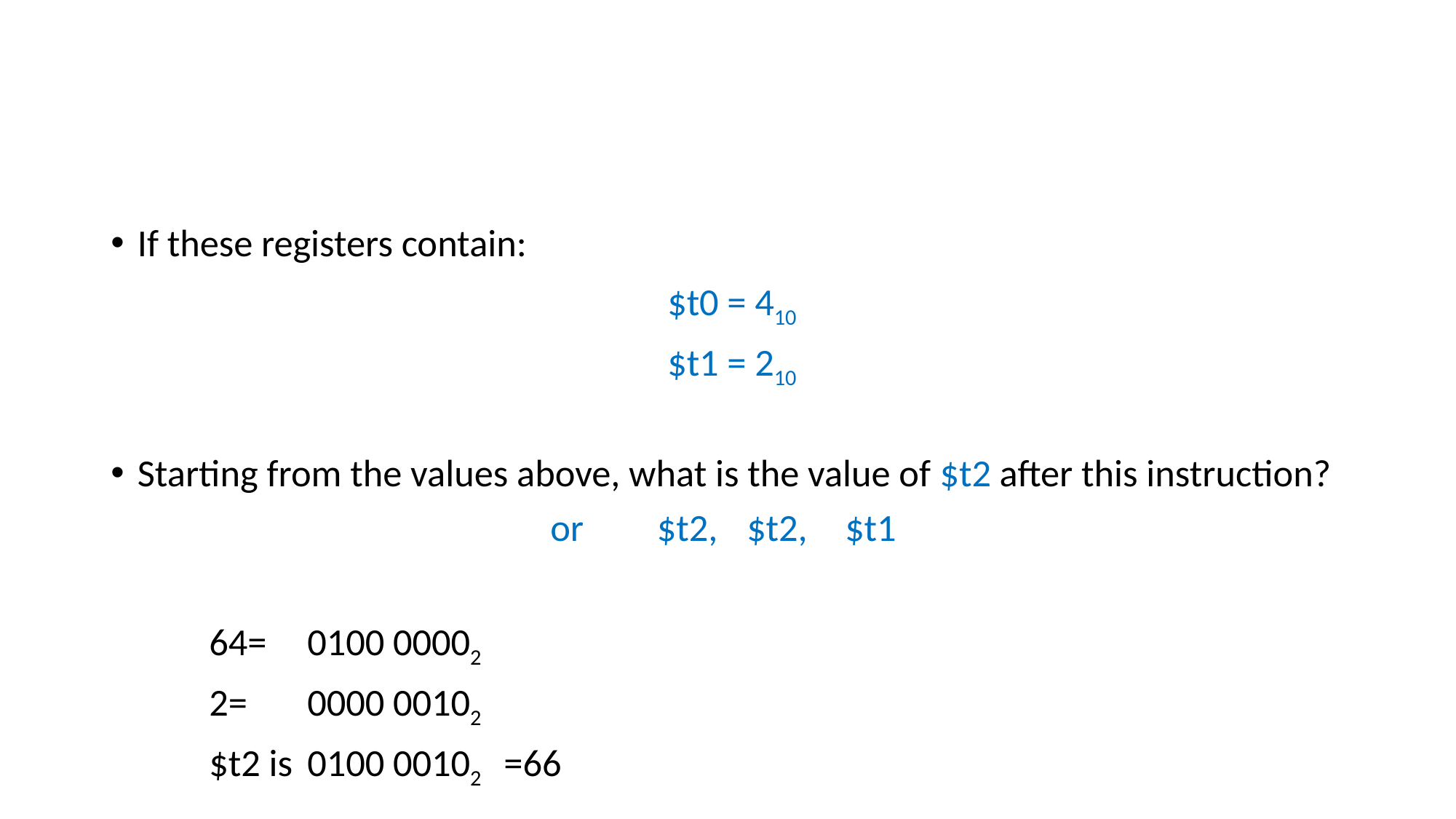

#
If these registers contain:
 $t0 = 410
 $t1 = 210

Starting from the values above, what is the value of $t2 after this instruction?
or	 $t2, 	$t2, 	$t1

	64=	0100 00002
	2=	0000 00102
	$t2 is 	0100 00102	=66